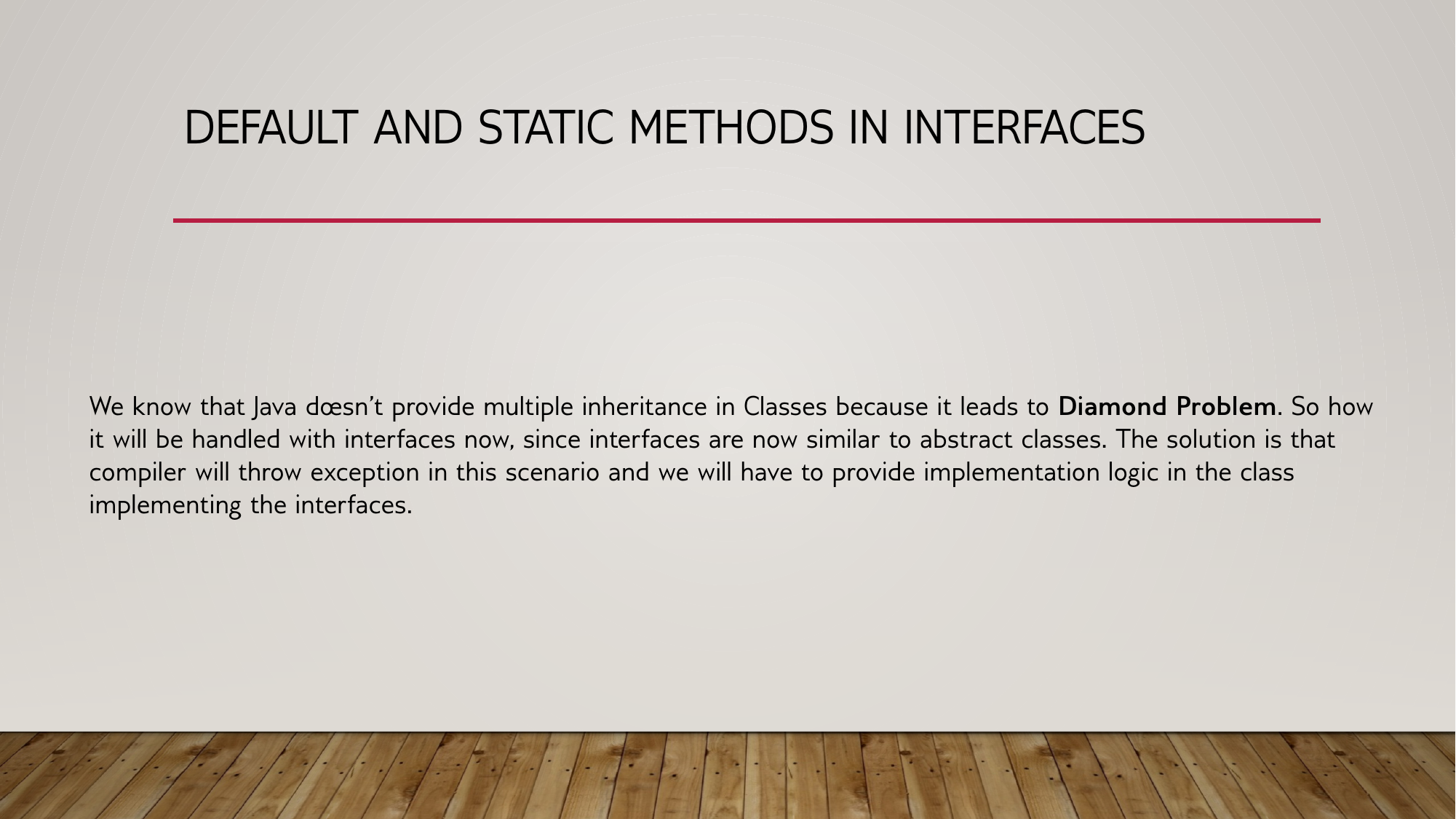

# default and static methods in Interfaces

We know that Java doesn’t provide multiple inheritance in Classes because it leads to Diamond Problem. So how it will be handled with interfaces now, since interfaces are now similar to abstract classes. The solution is that compiler will throw exception in this scenario and we will have to provide implementation logic in the class implementing the interfaces.